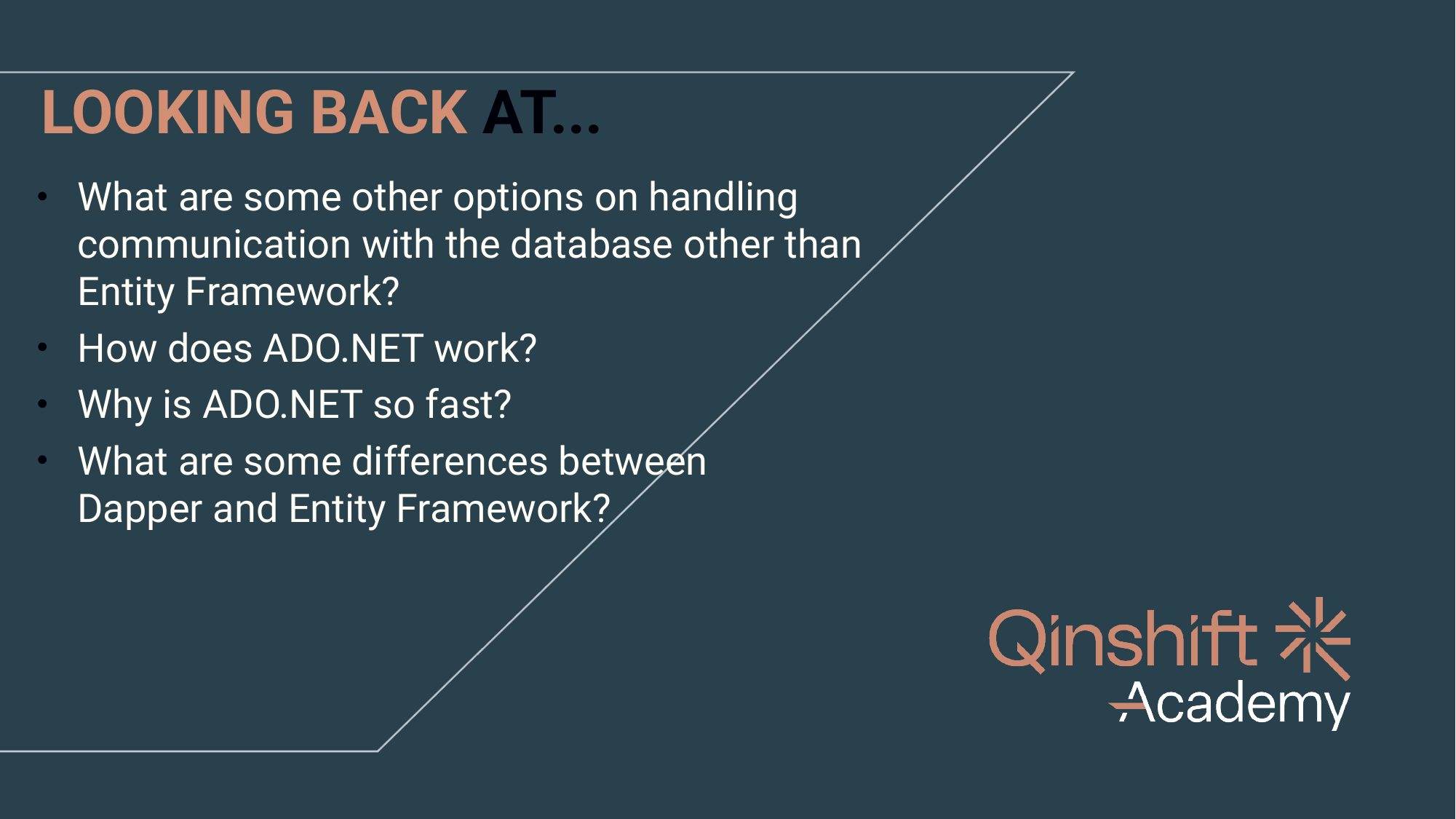

LOOKING BACK AT...
What are some other options on handling communication with the database other than
Entity Framework?
How does ADO.NET work?
Why is ADO.NET so fast?
What are some differences between
Dapper and Entity Framework?